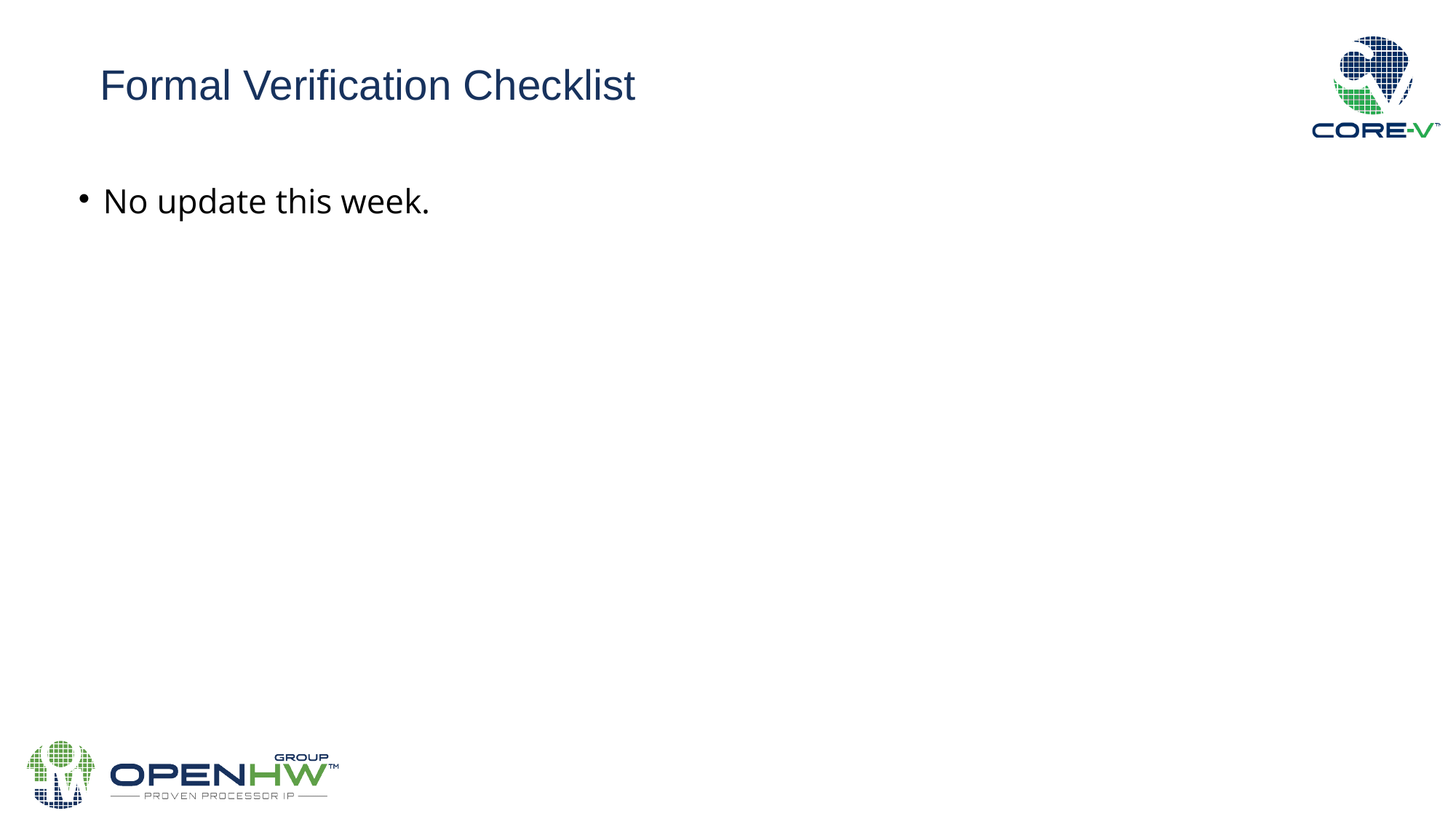

Formal Verification Checklist
No update this week.